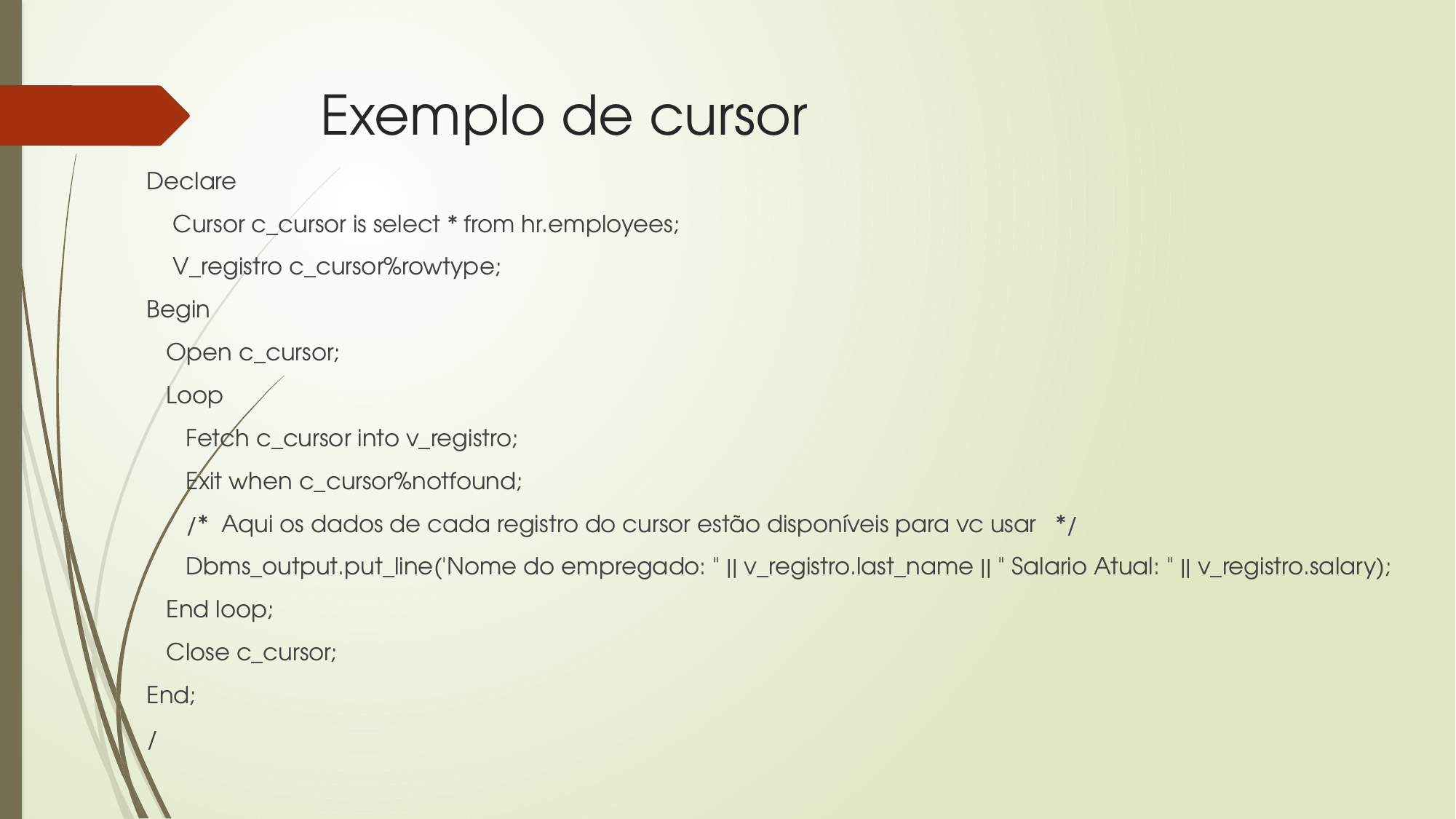

# Exemplo de cursor
Declare
    Cursor c_cursor is select * from hr.employees;
    V_registro c_cursor%rowtype;
Begin
   Open c_cursor;
   Loop
      Fetch c_cursor into v_registro;
      Exit when c_cursor%notfound;
      /*  Aqui os dados de cada registro do cursor estão disponíveis para vc usar   */
      Dbms_output.put_line('Nome do empregado: " || v_registro.last_name || " Salario Atual: " || v_registro.salary);
   End loop;
   Close c_cursor;
End;
/